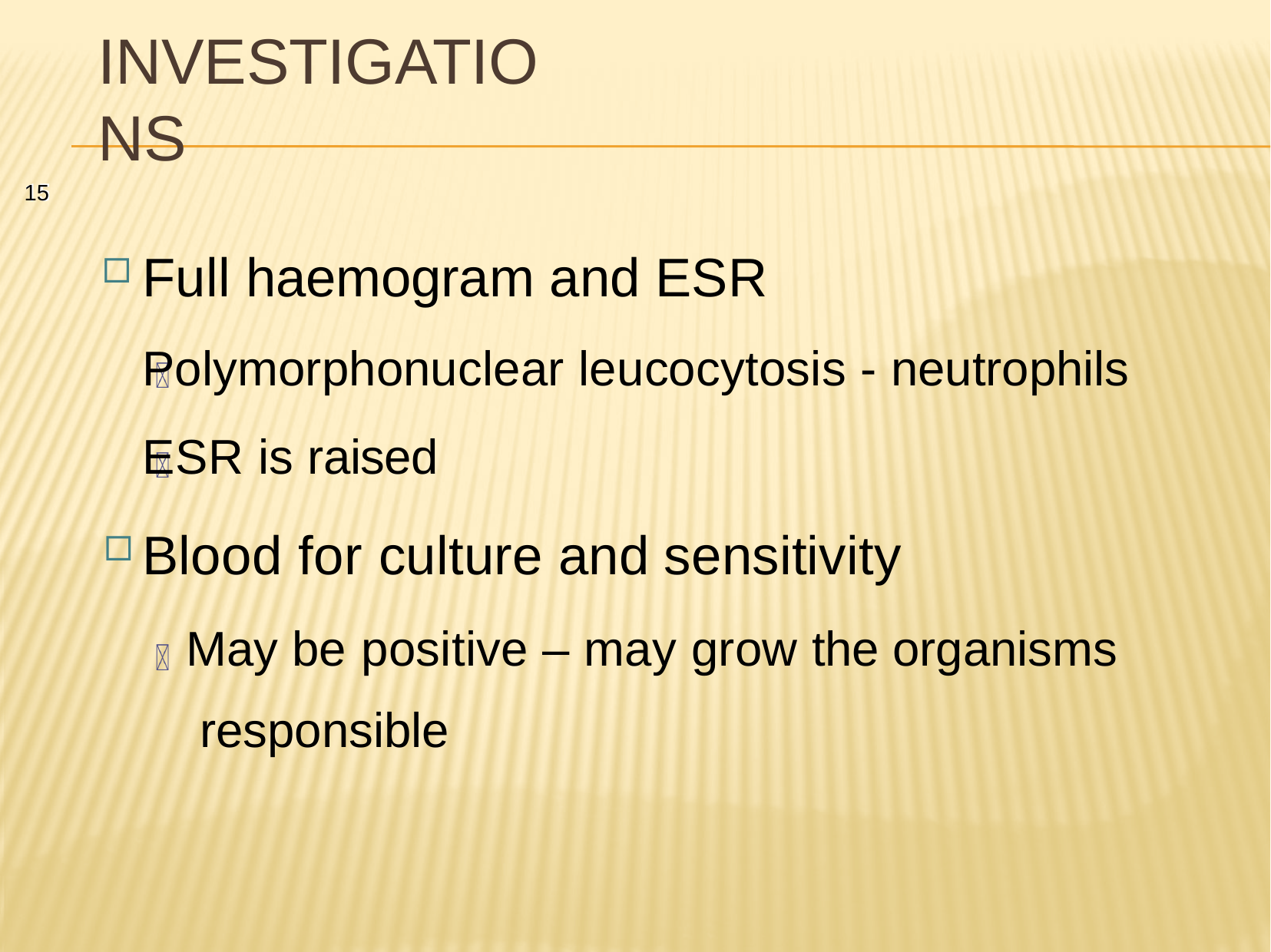

# Investigations
15

Full haemogram and ESR  Polymorphonuclear leucocytosis - neutrophils  ESR is raised
Blood for culture and sensitivity
May be positive – may grow the organisms  responsible